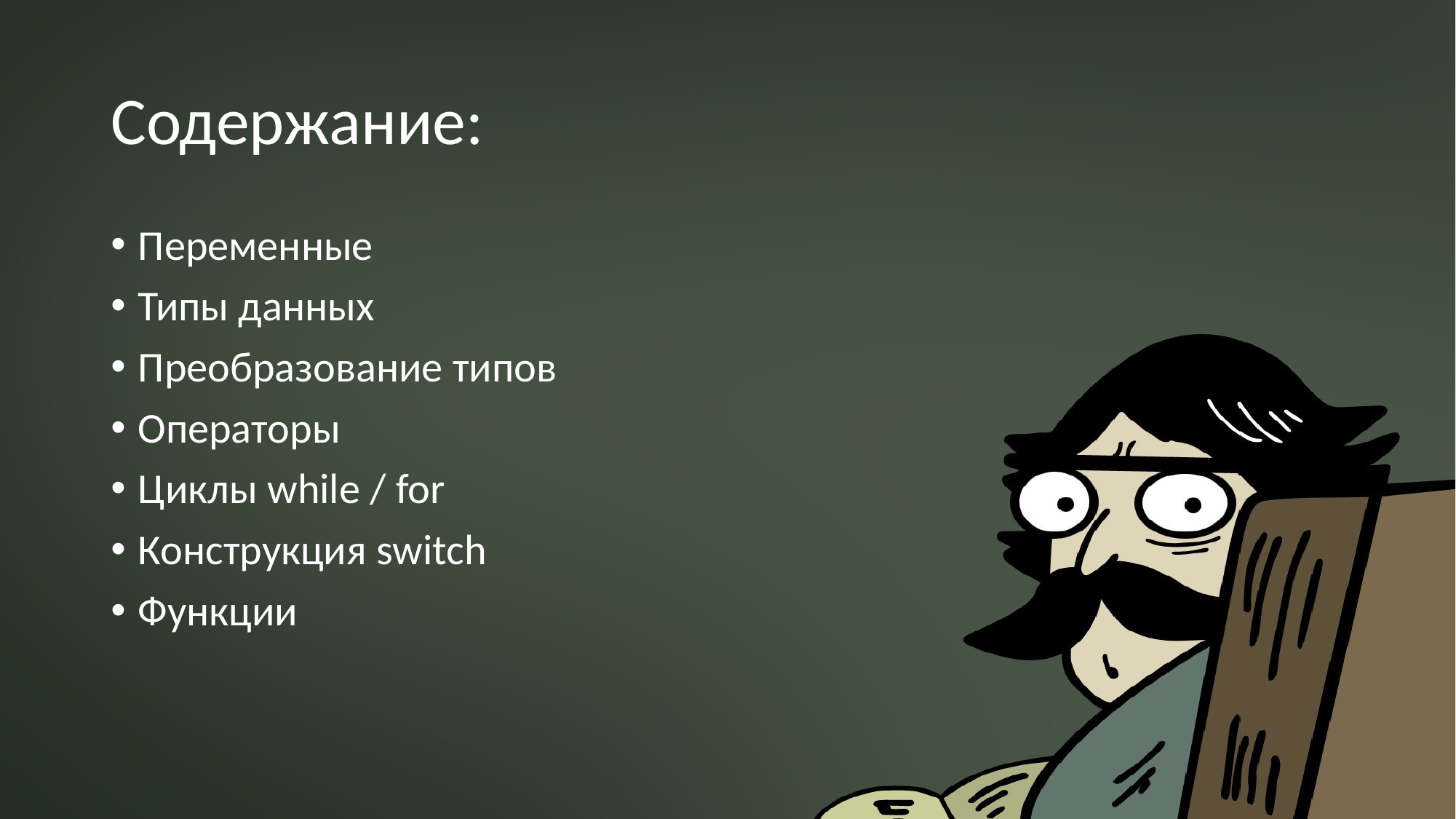

# Содержание:
Переменные
Типы данных
Преобразование типов
Операторы
Циклы while / for
Конструкция switch
Функции